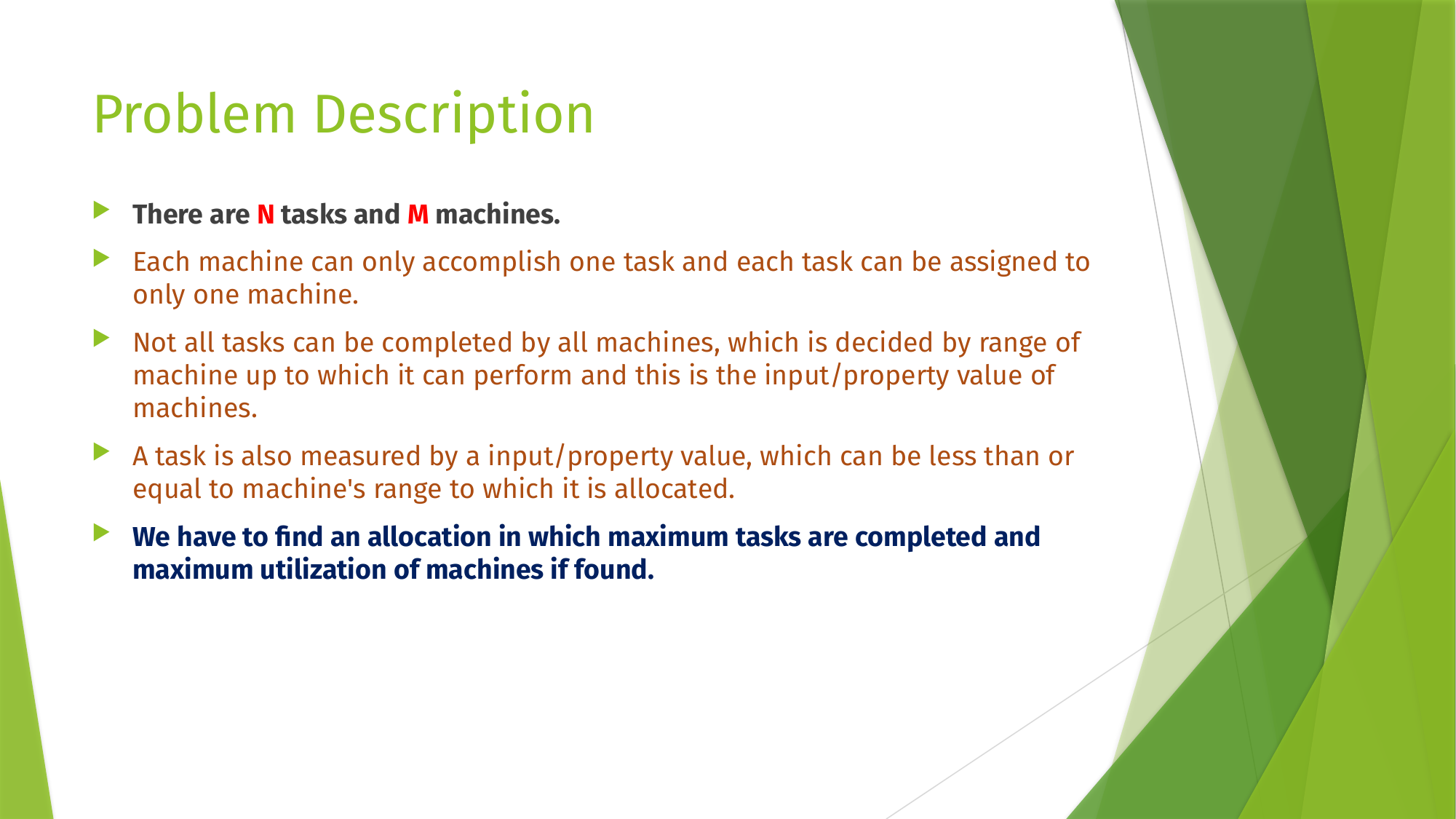

# Problem Description
There are N tasks and M machines.
Each machine can only accomplish one task and each task can be assigned to only one machine.
Not all tasks can be completed by all machines, which is decided by range of machine up to which it can perform and this is the input/property value of machines.
A task is also measured by a input/property value, which can be less than or equal to machine's range to which it is allocated.
We have to find an allocation in which maximum tasks are completed and maximum utilization of machines if found.